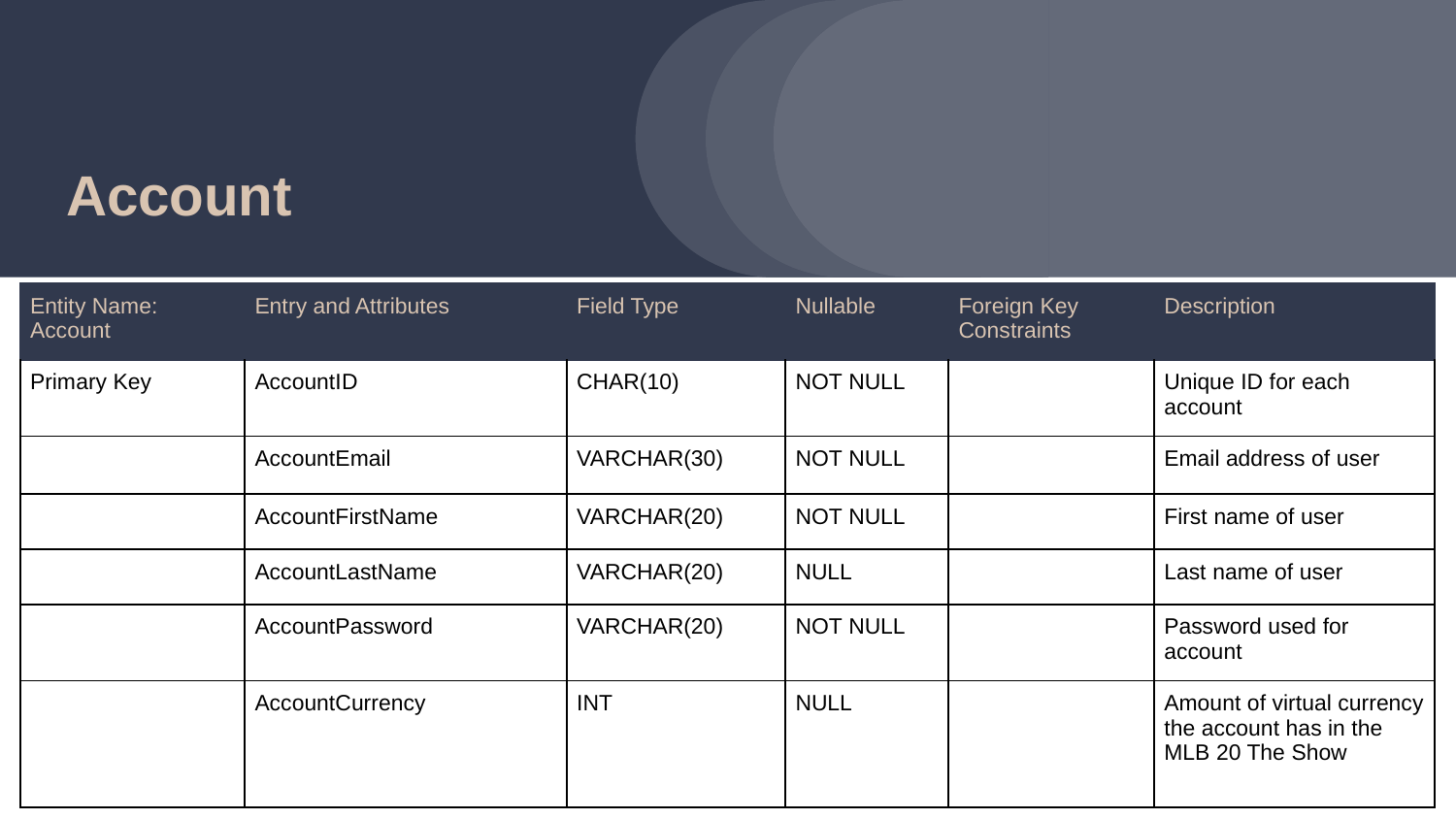

# Account
| Entity Name: Account | Entry and Attributes | Field Type | Nullable | Foreign Key Constraints | Description |
| --- | --- | --- | --- | --- | --- |
| Primary Key | AccountID | CHAR(10) | NOT NULL |  | Unique ID for each account |
|  | AccountEmail | VARCHAR(30) | NOT NULL |  | Email address of user |
|  | AccountFirstName | VARCHAR(20) | NOT NULL |  | First name of user |
|  | AccountLastName | VARCHAR(20) | NULL |  | Last name of user |
|  | AccountPassword | VARCHAR(20) | NOT NULL |  | Password used for account |
|  | AccountCurrency | INT | NULL |  | Amount of virtual currency the account has in the MLB 20 The Show |